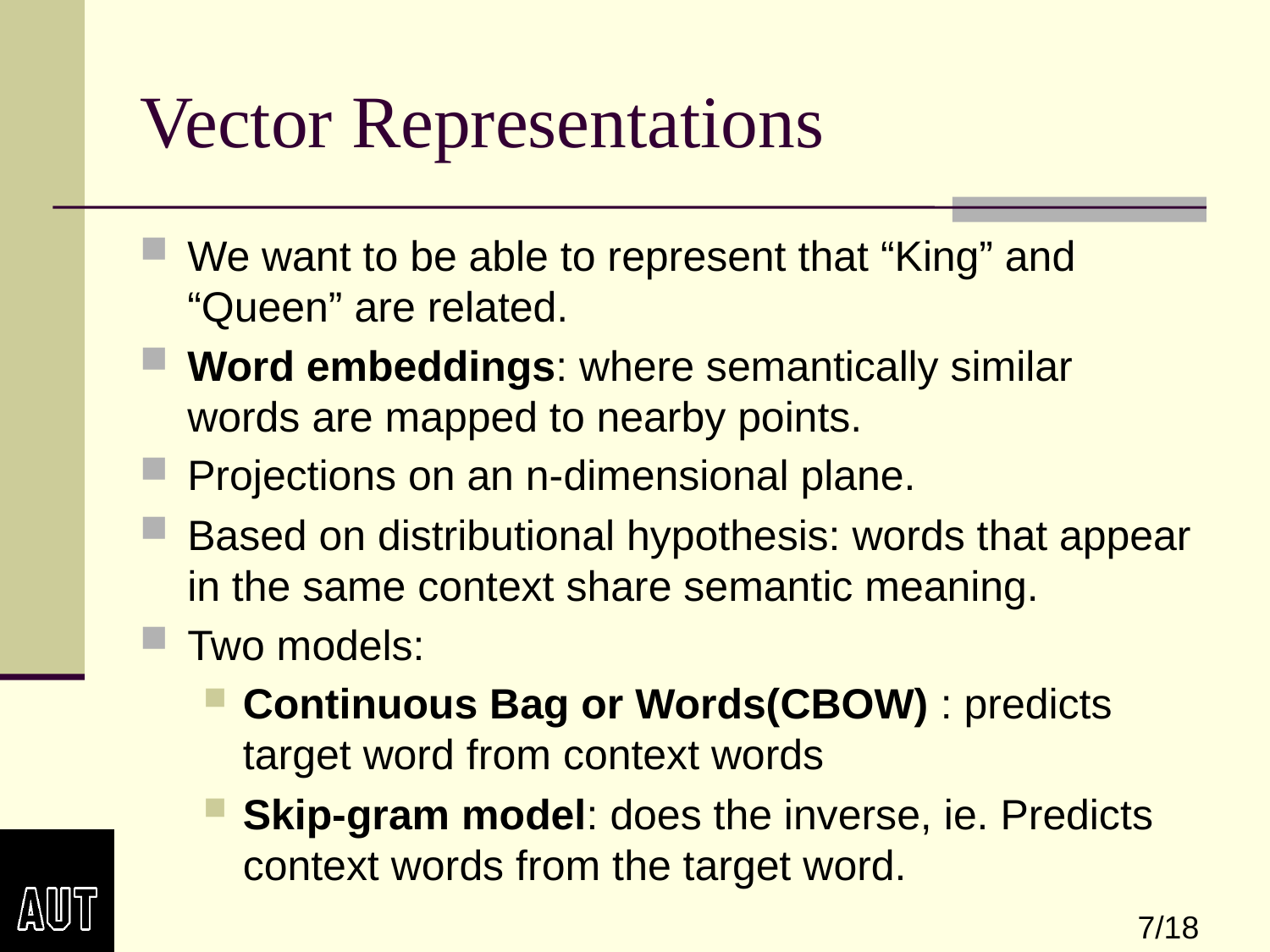

# Vector Representations
We want to be able to represent that “King” and “Queen” are related.
Word embeddings: where semantically similar words are mapped to nearby points.
Projections on an n-dimensional plane.
Based on distributional hypothesis: words that appear in the same context share semantic meaning.
Two models:
Continuous Bag or Words(CBOW) : predicts target word from context words
Skip-gram model: does the inverse, ie. Predicts context words from the target word.